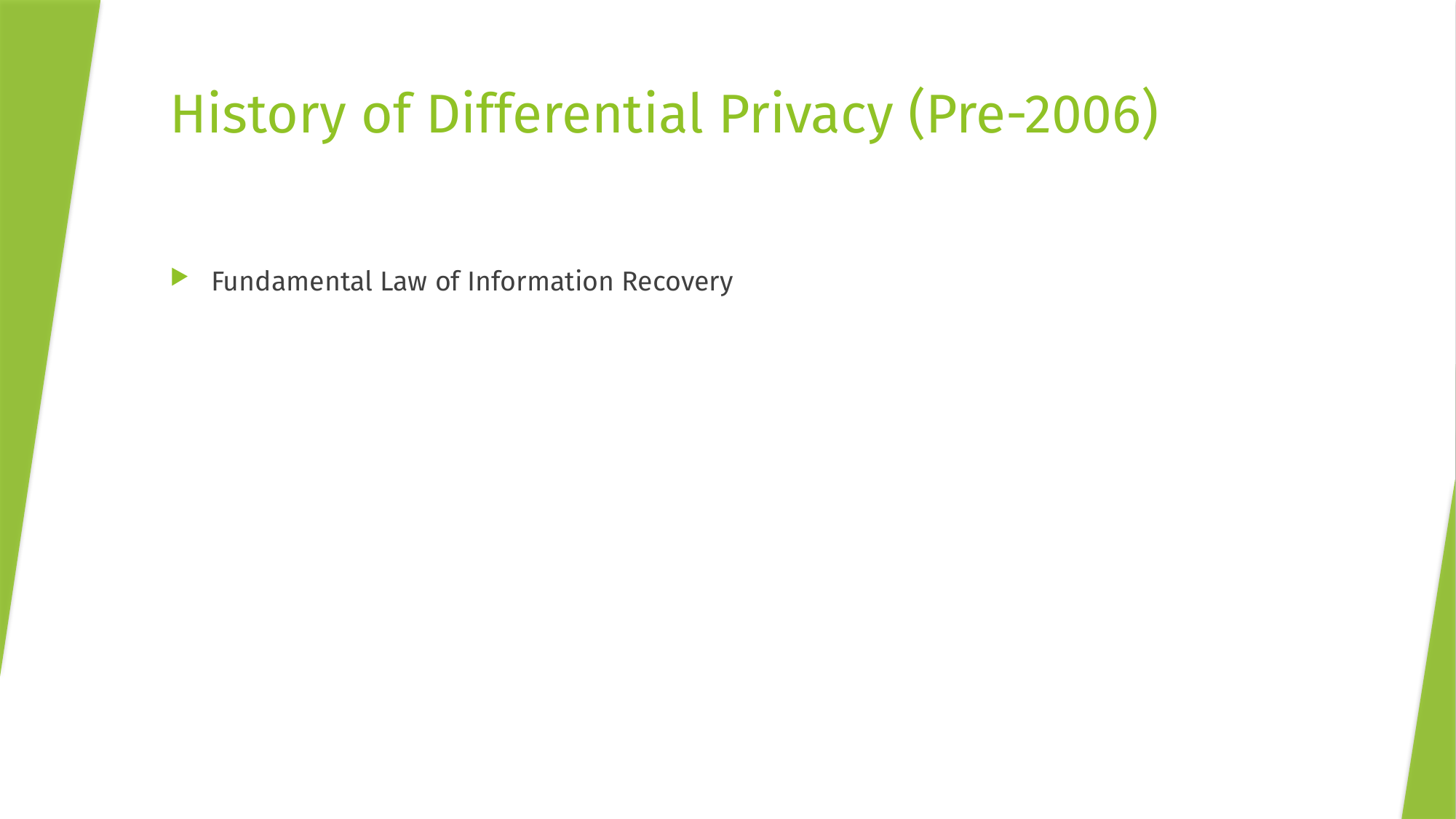

# History of Differential Privacy (Pre-2006)
Fundamental Law of Information Recovery